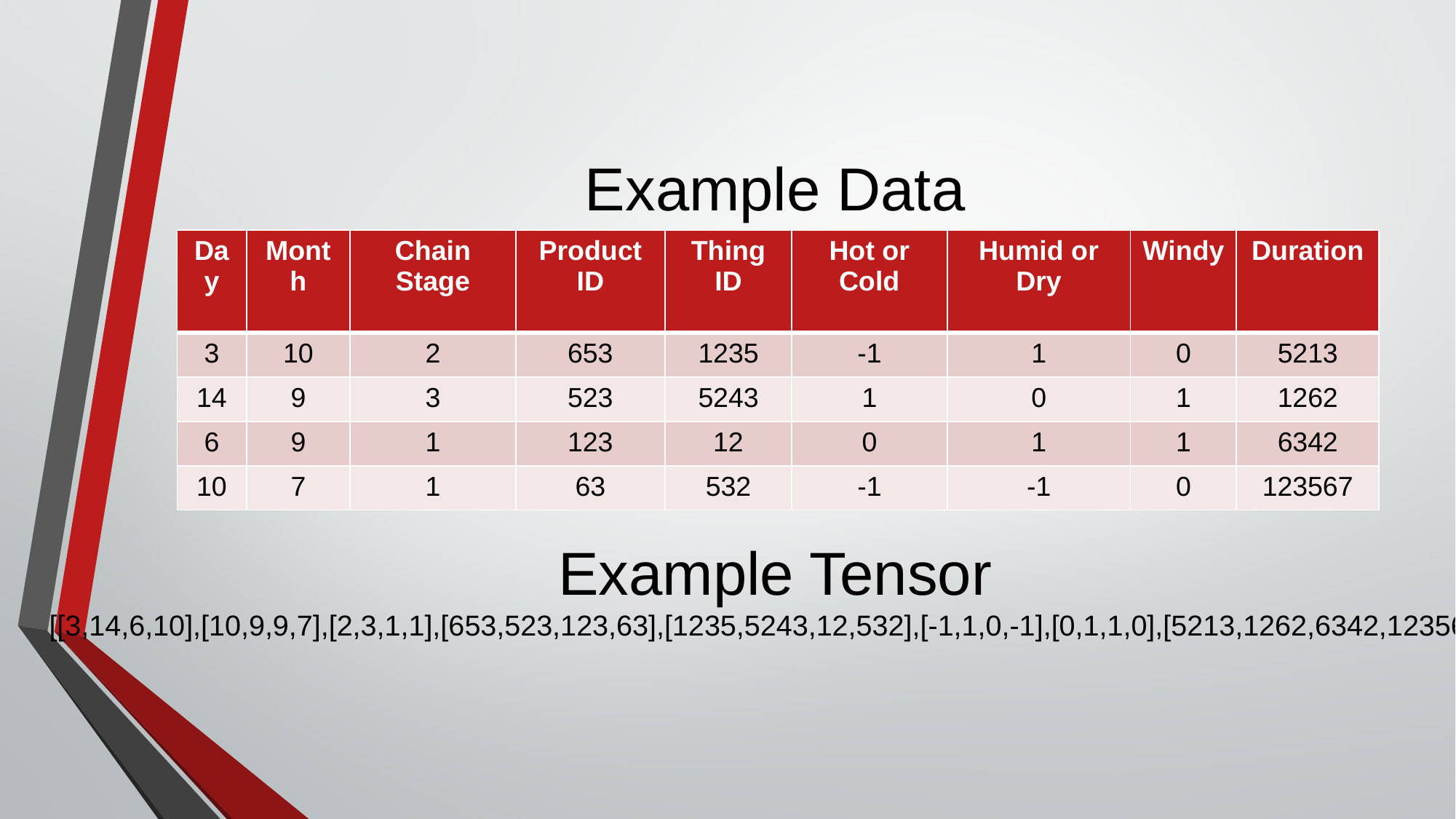

# Example Data
| Day | Month | Chain Stage | Product ID | Thing ID | Hot or Cold | Humid or Dry | Windy | Duration |
| --- | --- | --- | --- | --- | --- | --- | --- | --- |
| 3 | 10 | 2 | 653 | 1235 | -1 | 1 | 0 | 5213 |
| 14 | 9 | 3 | 523 | 5243 | 1 | 0 | 1 | 1262 |
| 6 | 9 | 1 | 123 | 12 | 0 | 1 | 1 | 6342 |
| 10 | 7 | 1 | 63 | 532 | -1 | -1 | 0 | 123567 |
Example Tensor
[[3,14,6,10],[10,9,9,7],[2,3,1,1],[653,523,123,63],[1235,5243,12,532],[-1,1,0,-1],[0,1,1,0],[5213,1262,6342,123567]]